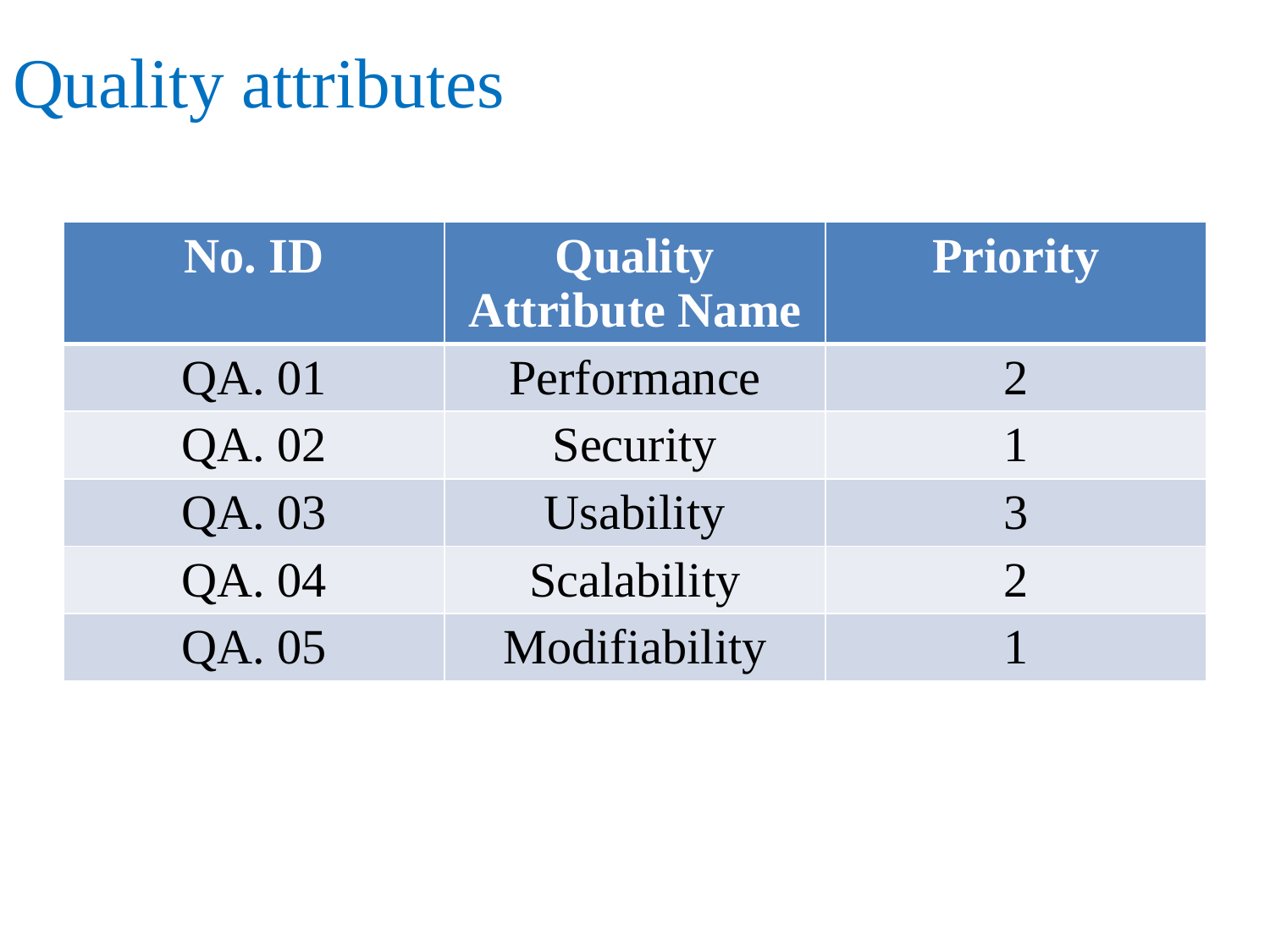

# Quality attributes
| No. ID | Quality Attribute Name | Priority |
| --- | --- | --- |
| QA. 01 | Performance | 2 |
| QA. 02 | Security | 1 |
| QA. 03 | Usability | 3 |
| QA. 04 | Scalability | 2 |
| QA. 05 | Modifiability | 1 |